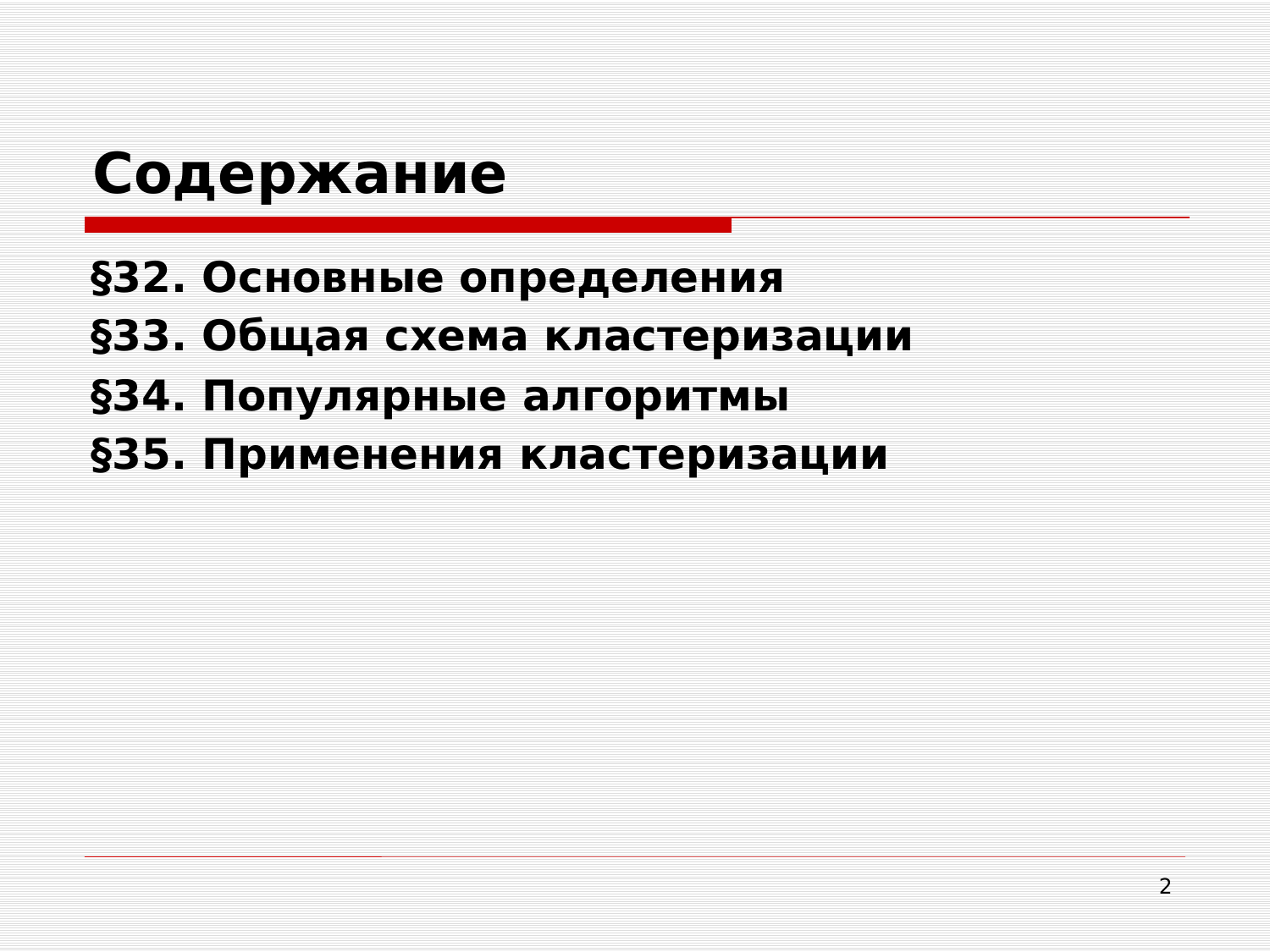

# Содержание
§32. Основные определения
§33. Общая схема кластеризации
§34. Популярные алгоритмы
§35. Применения кластеризации
2